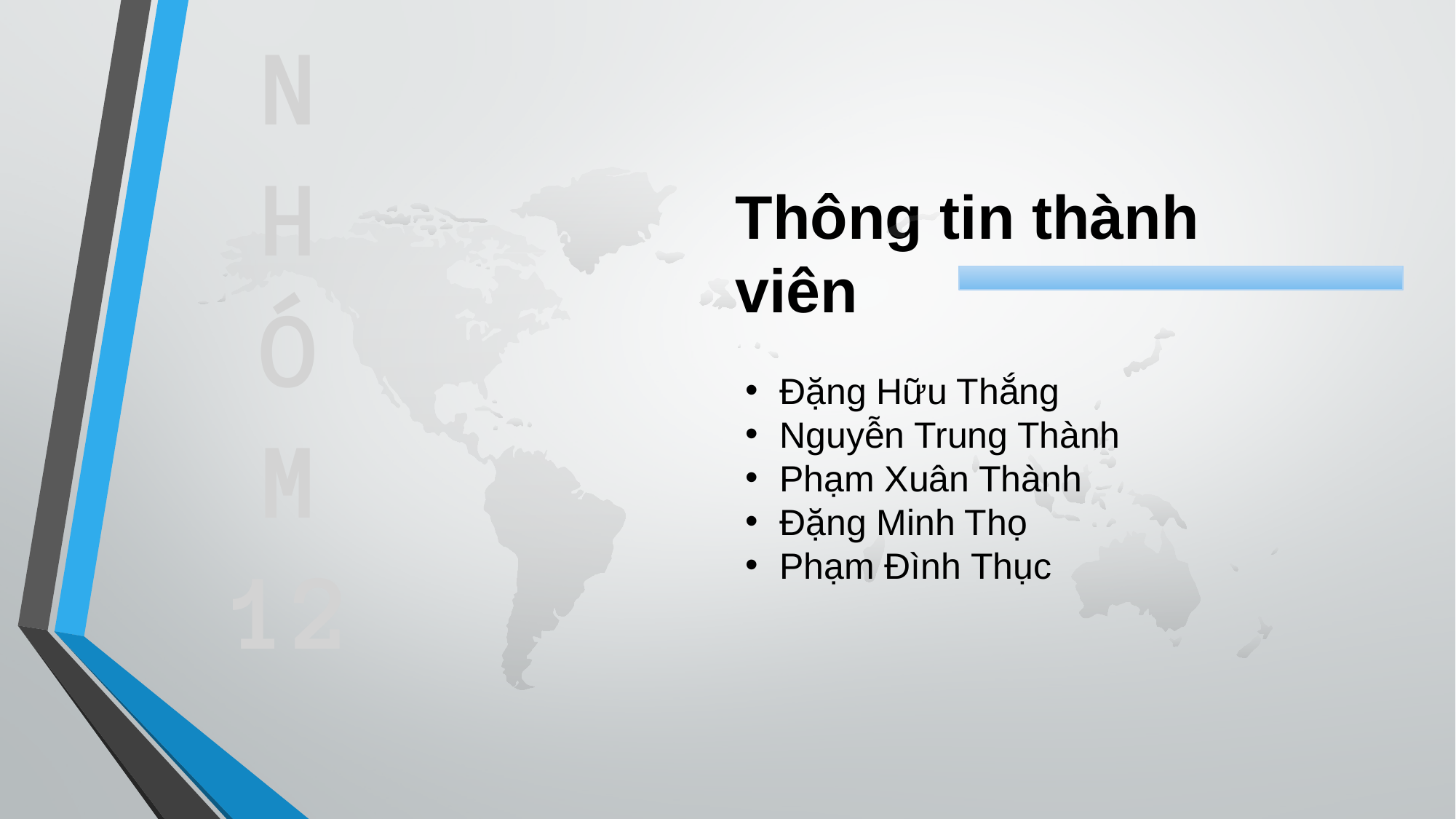

N
H
Ó
M
12

# Thông tin thành viên

Đặng Hữu Thắng
Nguyễn Trung Thành
Phạm Xuân Thành
Đặng Minh Thọ
Phạm Đình Thục